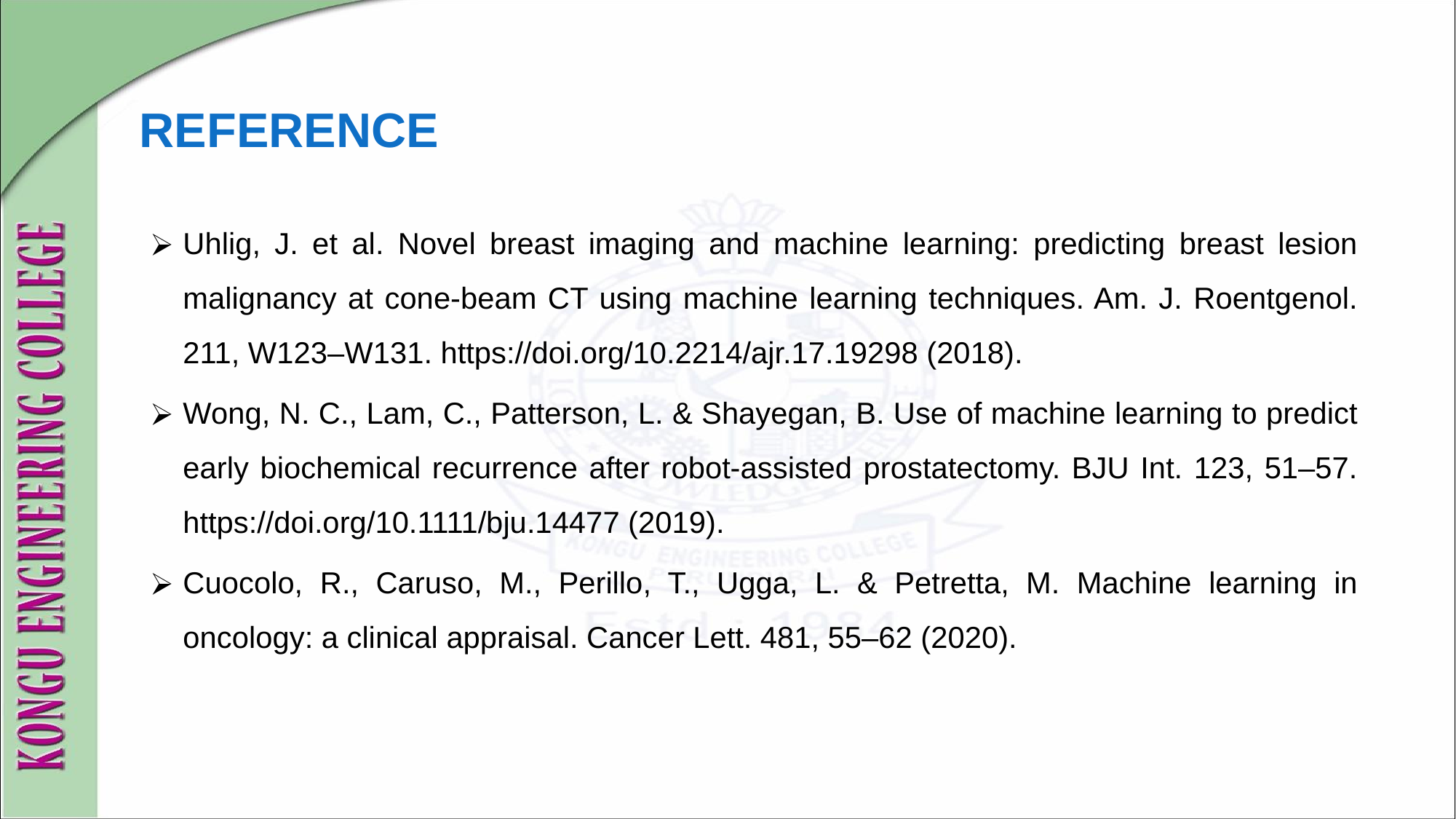

# REFERENCE
Uhlig, J. et al. Novel breast imaging and machine learning: predicting breast lesion malignancy at cone-beam CT using machine learning techniques. Am. J. Roentgenol. 211, W123–W131. https://doi.org/10.2214/ajr.17.19298 (2018).
Wong, N. C., Lam, C., Patterson, L. & Shayegan, B. Use of machine learning to predict early biochemical recurrence after robot-assisted prostatectomy. BJU Int. 123, 51–57. https://doi.org/10.1111/bju.14477 (2019).
Cuocolo, R., Caruso, M., Perillo, T., Ugga, L. & Petretta, M. Machine learning in oncology: a clinical appraisal. Cancer Lett. 481, 55–62 (2020).